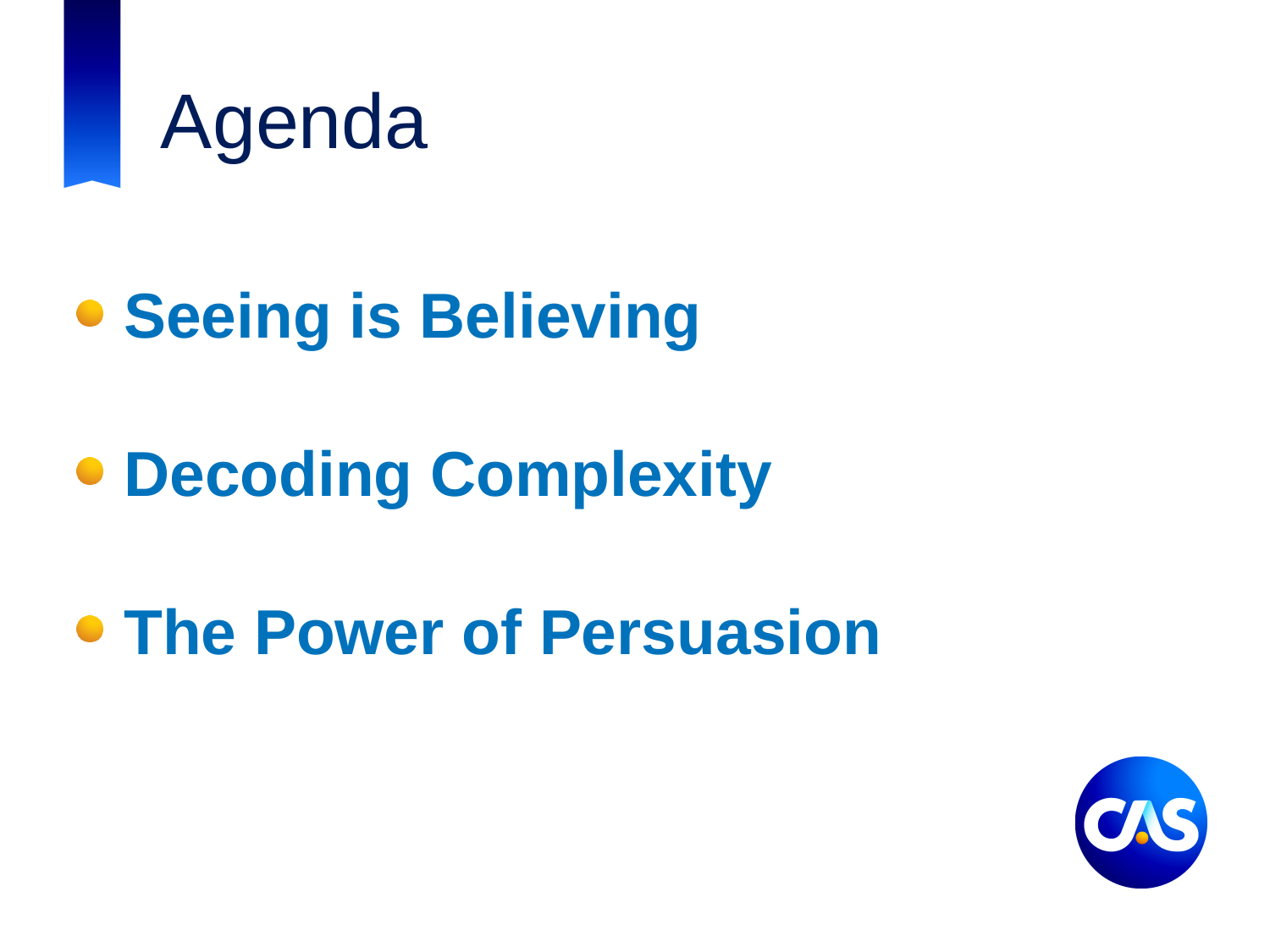

# Agenda

Seeing is Believing

Decoding Complexity

The Power of Persuasion